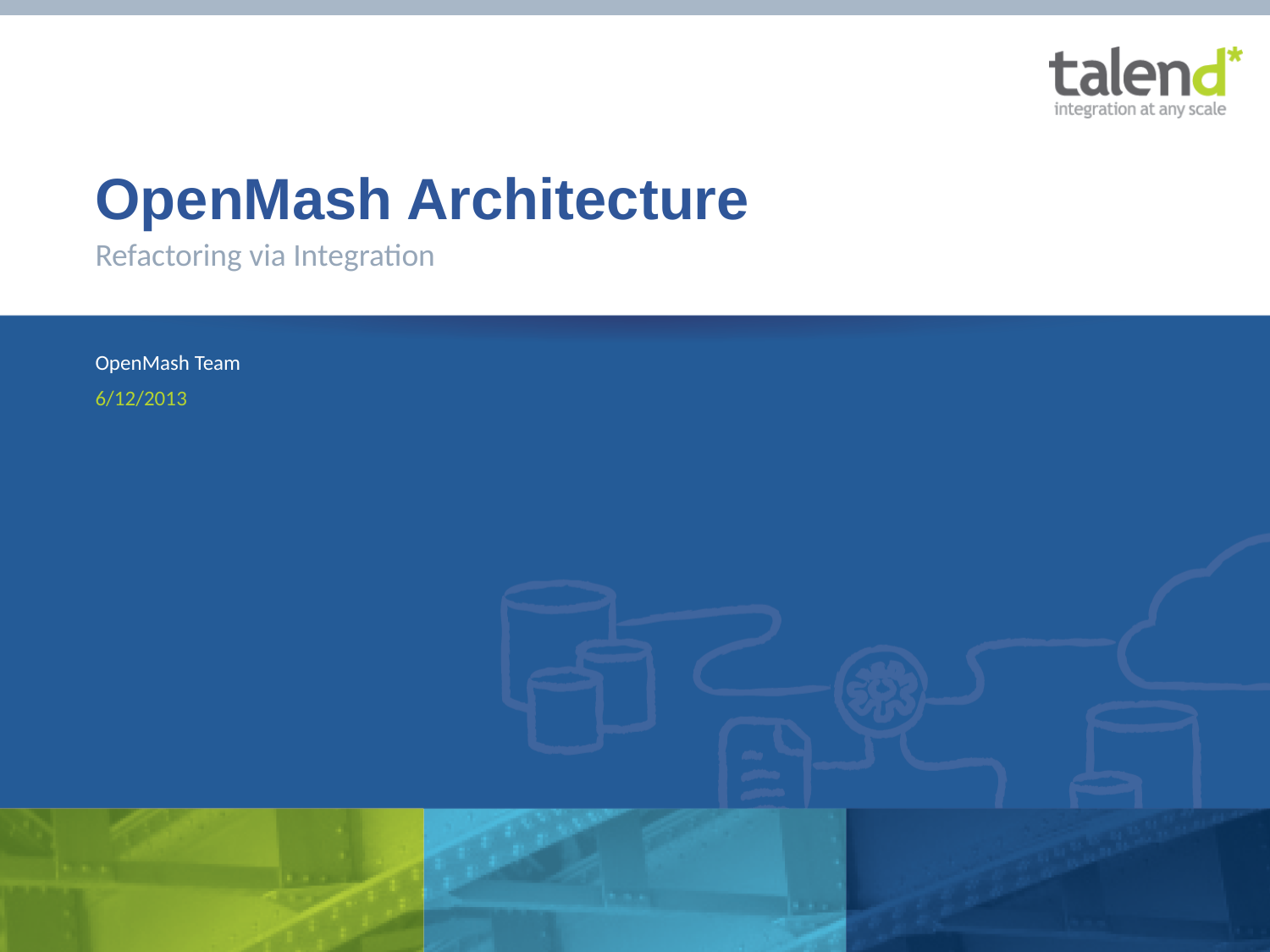

# OpenMash Architecture
Refactoring via Integration
OpenMash Team
6/12/2013